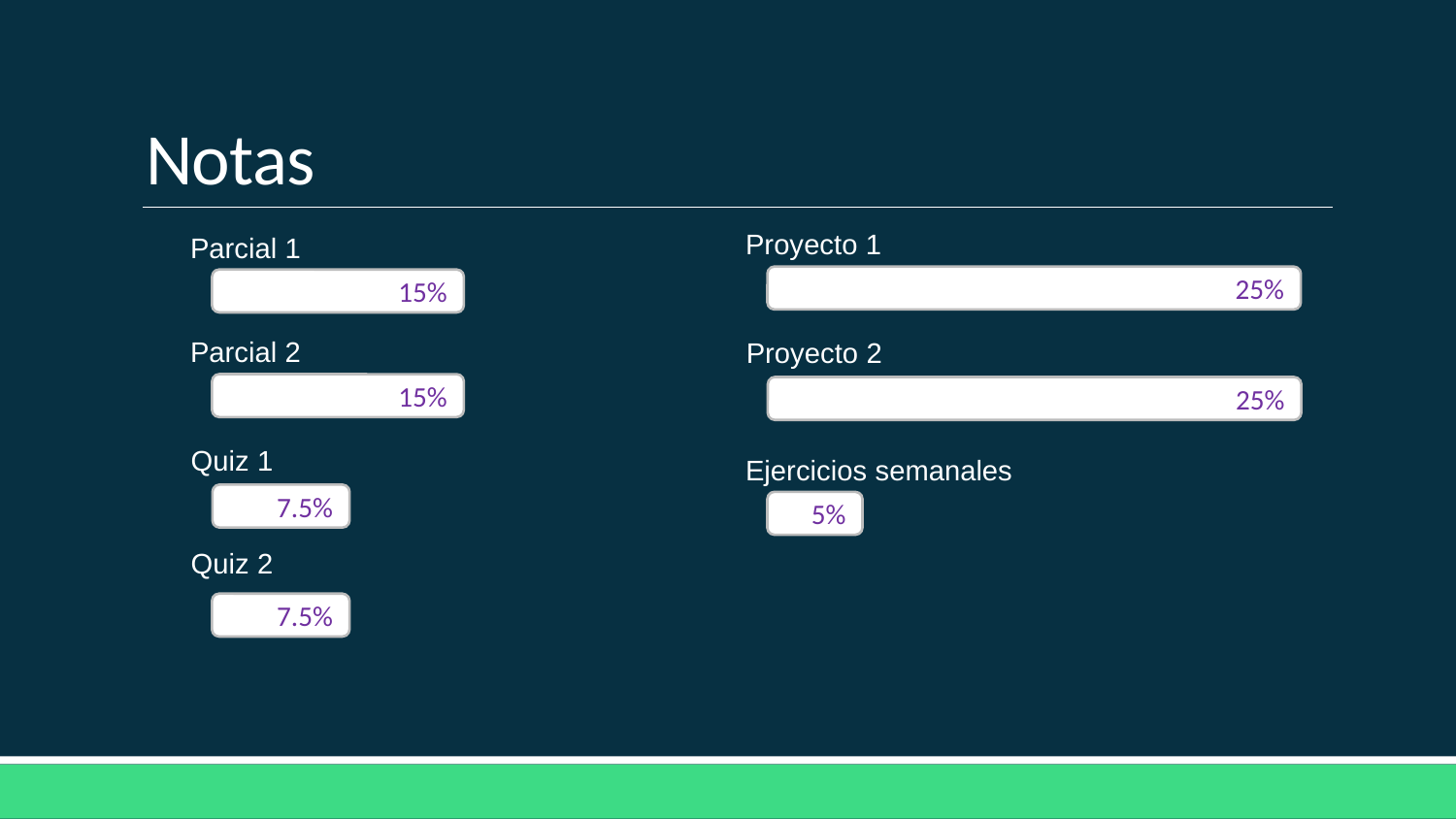

# Notas
Proyecto 1
Parcial 1
25%
15%
Parcial 2
Proyecto 2
15%
25%
Quiz 1
Ejercicios semanales
7.5%
5%
Quiz 2
7.5%